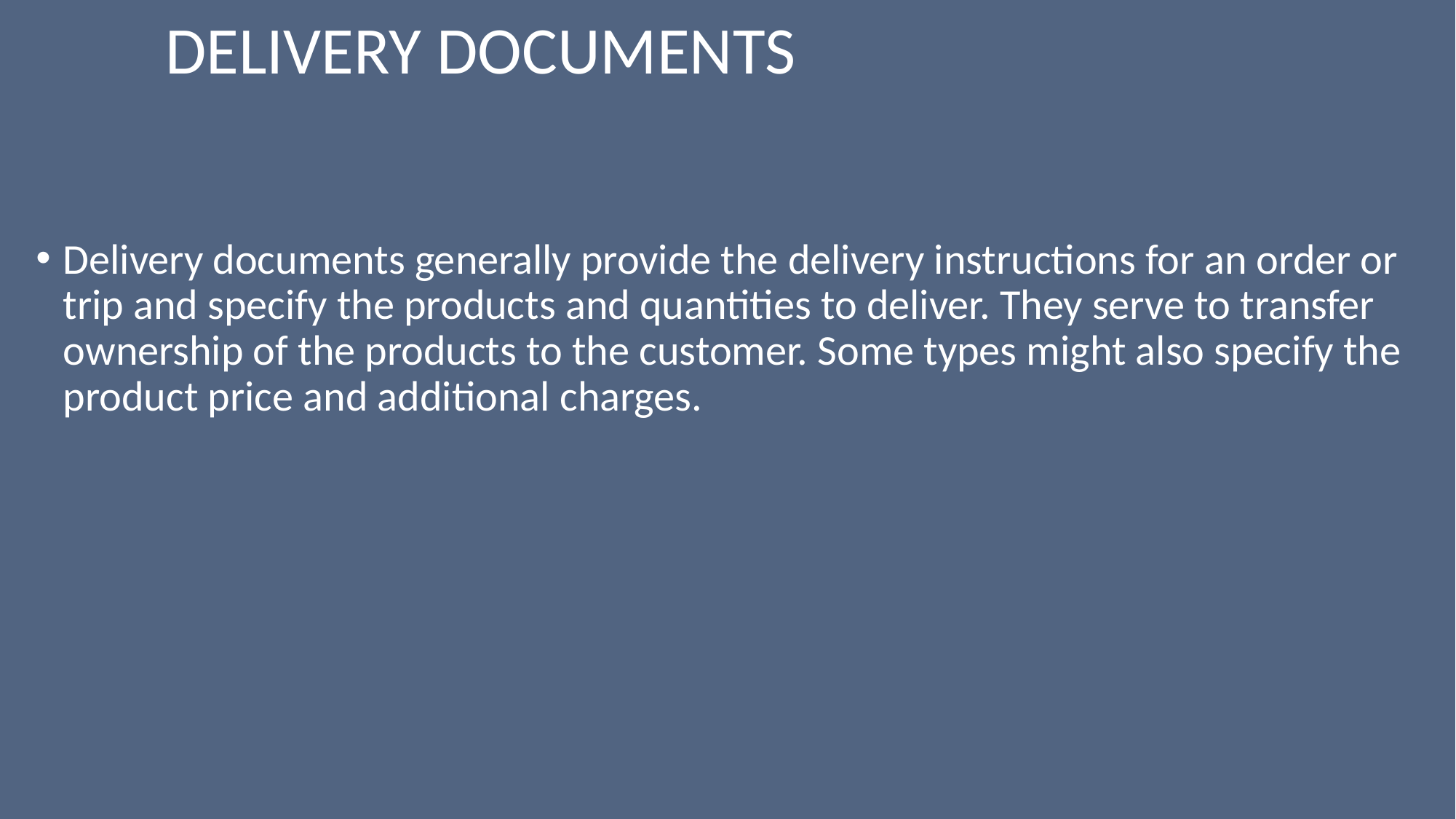

# DELIVERY DOCUMENTS

Delivery documents generally provide the delivery instructions for an order or trip and specify the products and quantities to deliver. They serve to transfer ownership of the products to the customer. Some types might also specify the product price and additional charges.